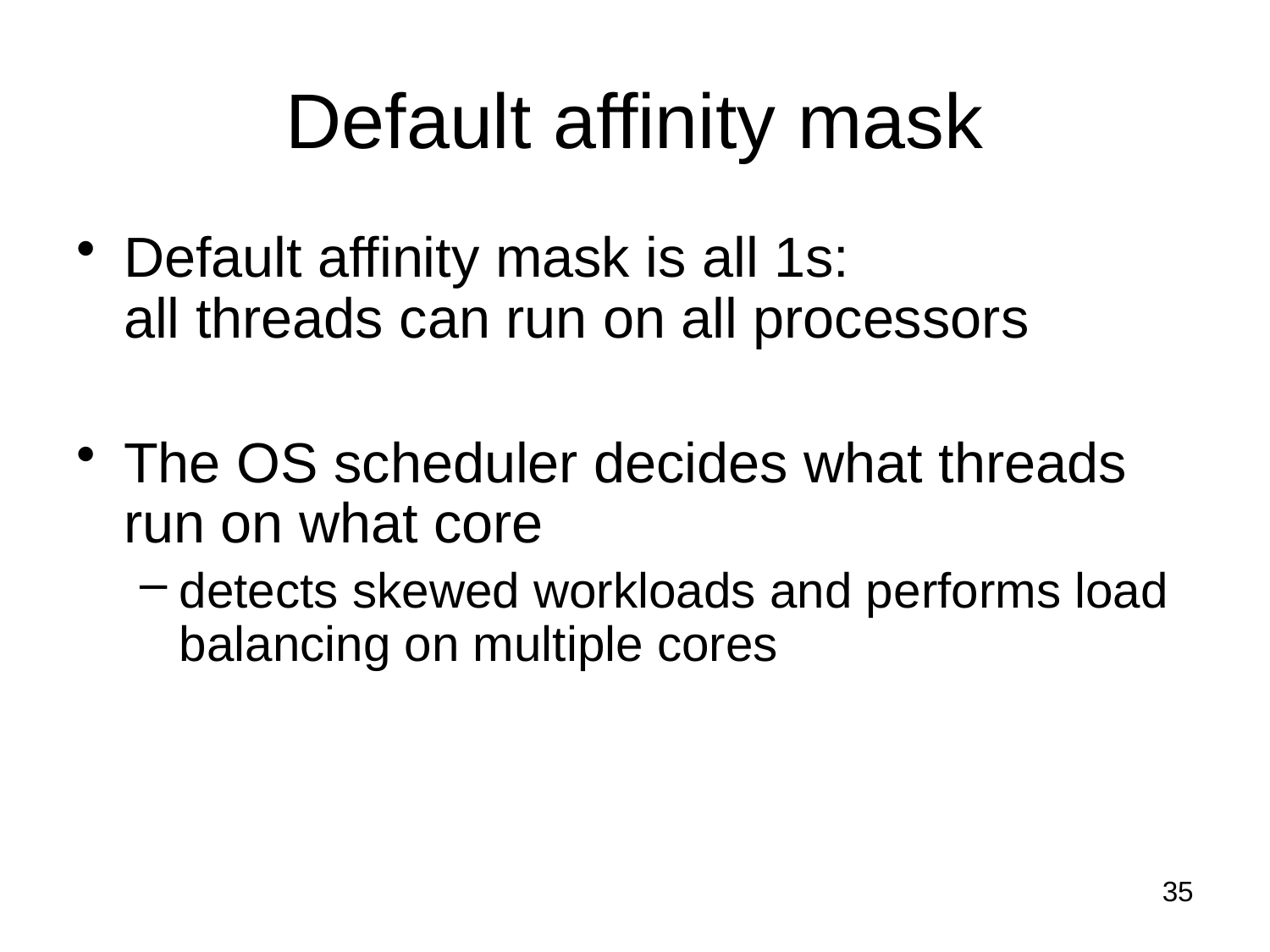

# Default affinity mask
Default affinity mask is all 1s:
all threads can run on all processors

The OS scheduler decides what threads run on what core
detects skewed workloads and performs load balancing on multiple cores

35